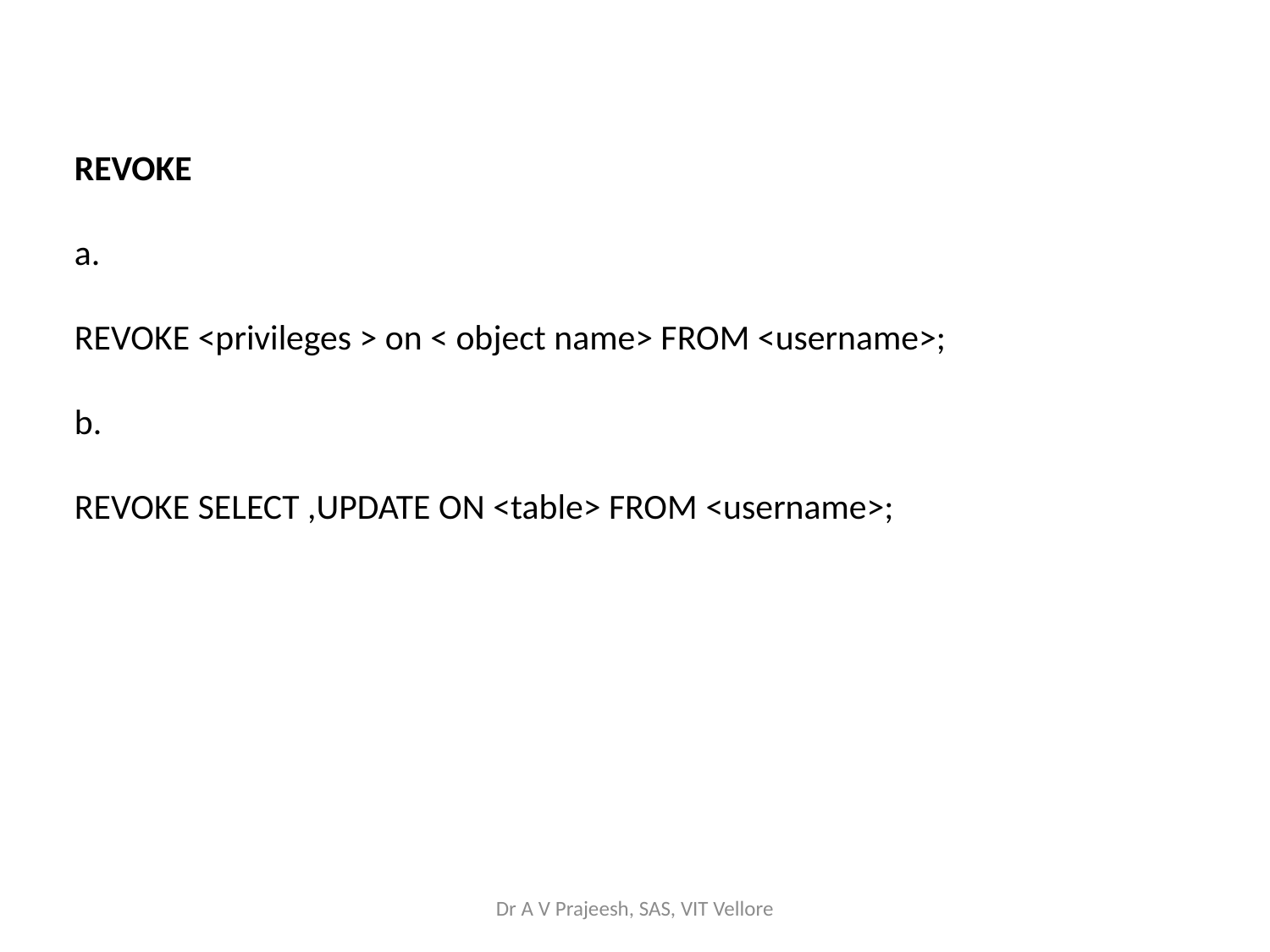

REVOKE

a.

REVOKE <privileges > on < object name> FROM <username>;

b.

REVOKE SELECT ,UPDATE ON <table> FROM <username>;
Dr A V Prajeesh, SAS, VIT Vellore